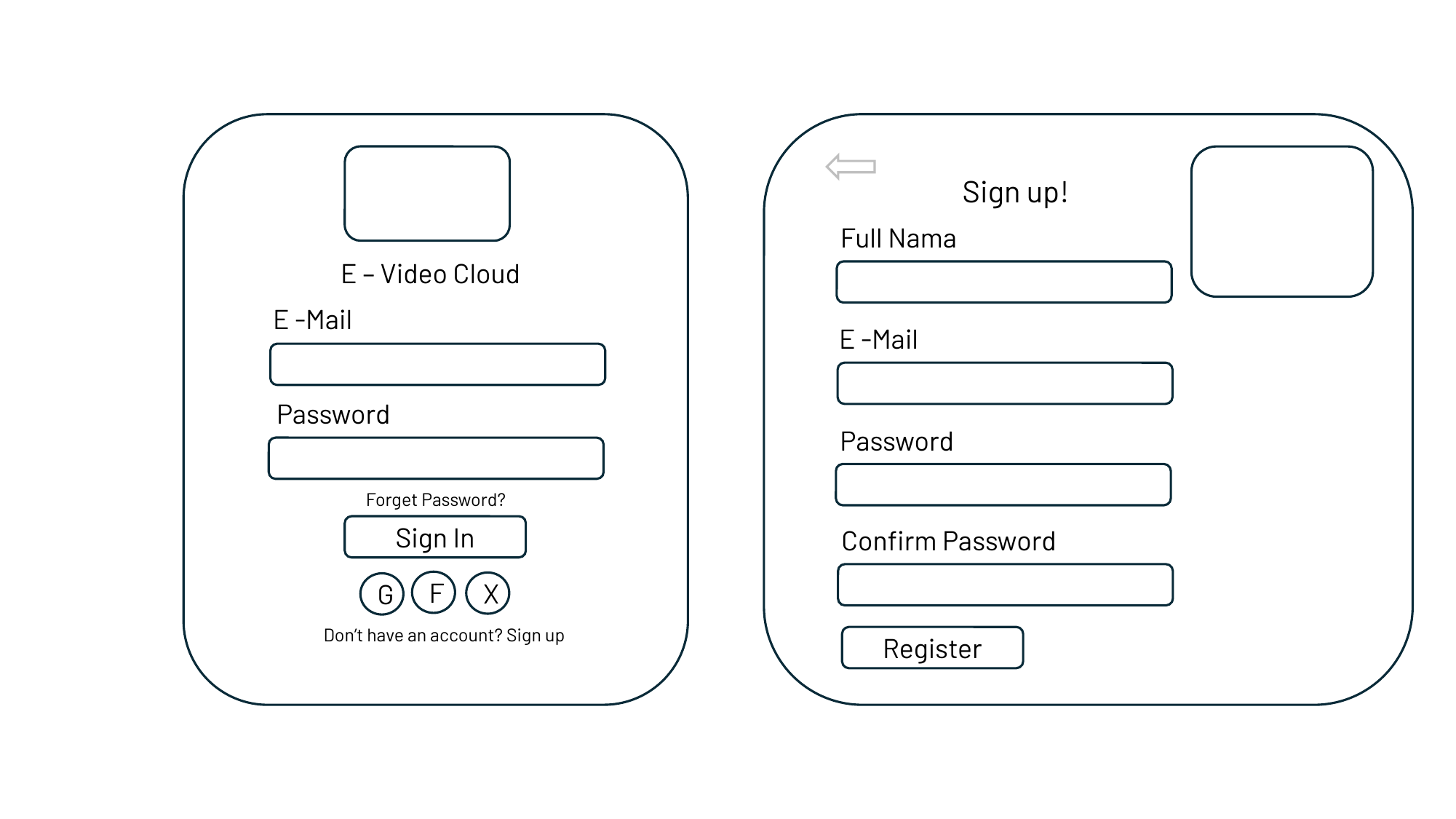

Sign up!
Full Nama
E – Video Cloud

E -Mail
E -Mail

Password
Password

Forget Password?
Sign In
Confirm Password

F
X
G
Don’t have an account? Sign up
Register